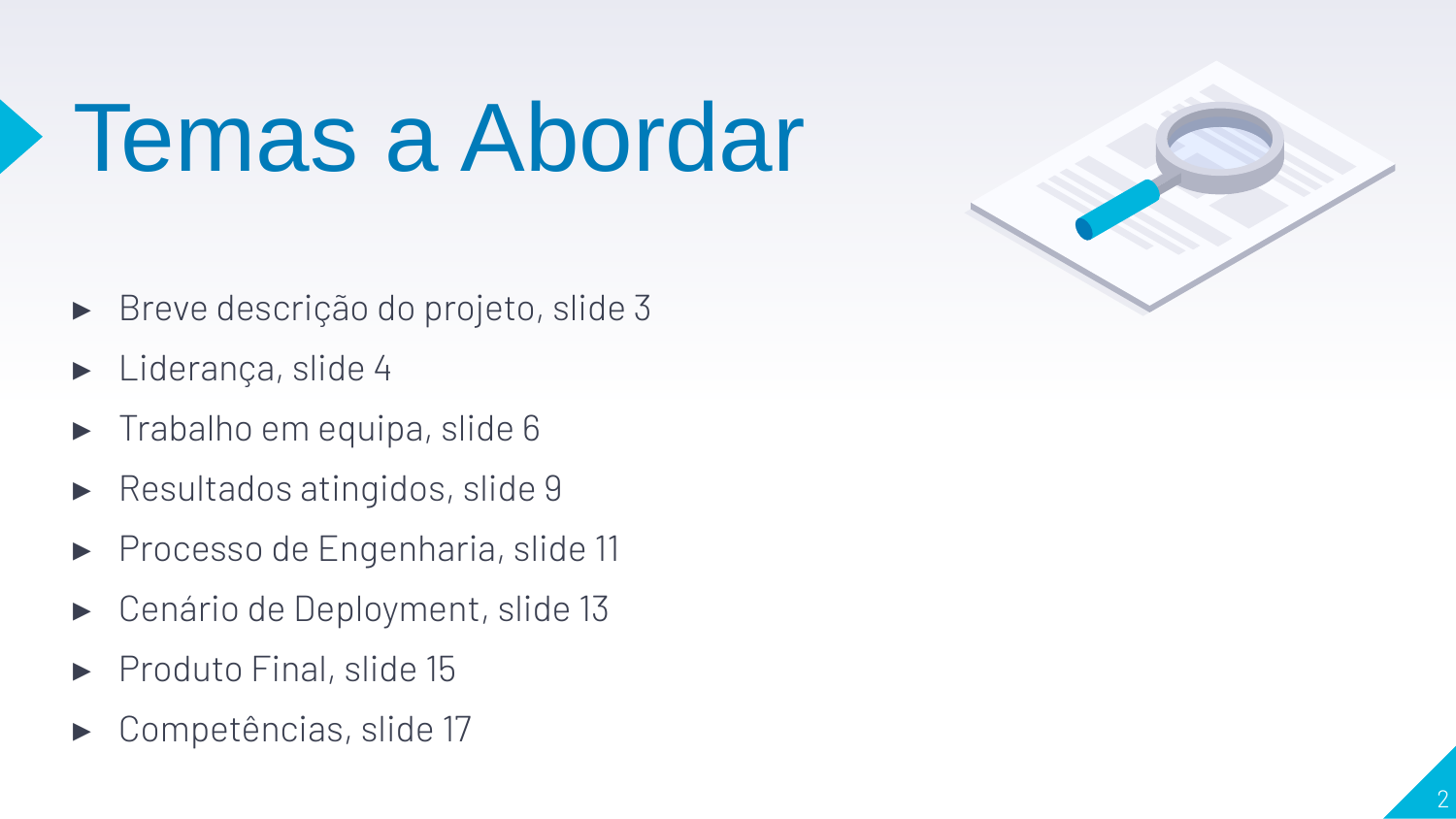

# Temas a Abordar
Breve descrição do projeto, slide 3
Liderança, slide 4
Trabalho em equipa, slide 6
Resultados atingidos, slide 9
Processo de Engenharia, slide 11
Cenário de Deployment, slide 13
Produto Final, slide 15
Competências, slide 17

2